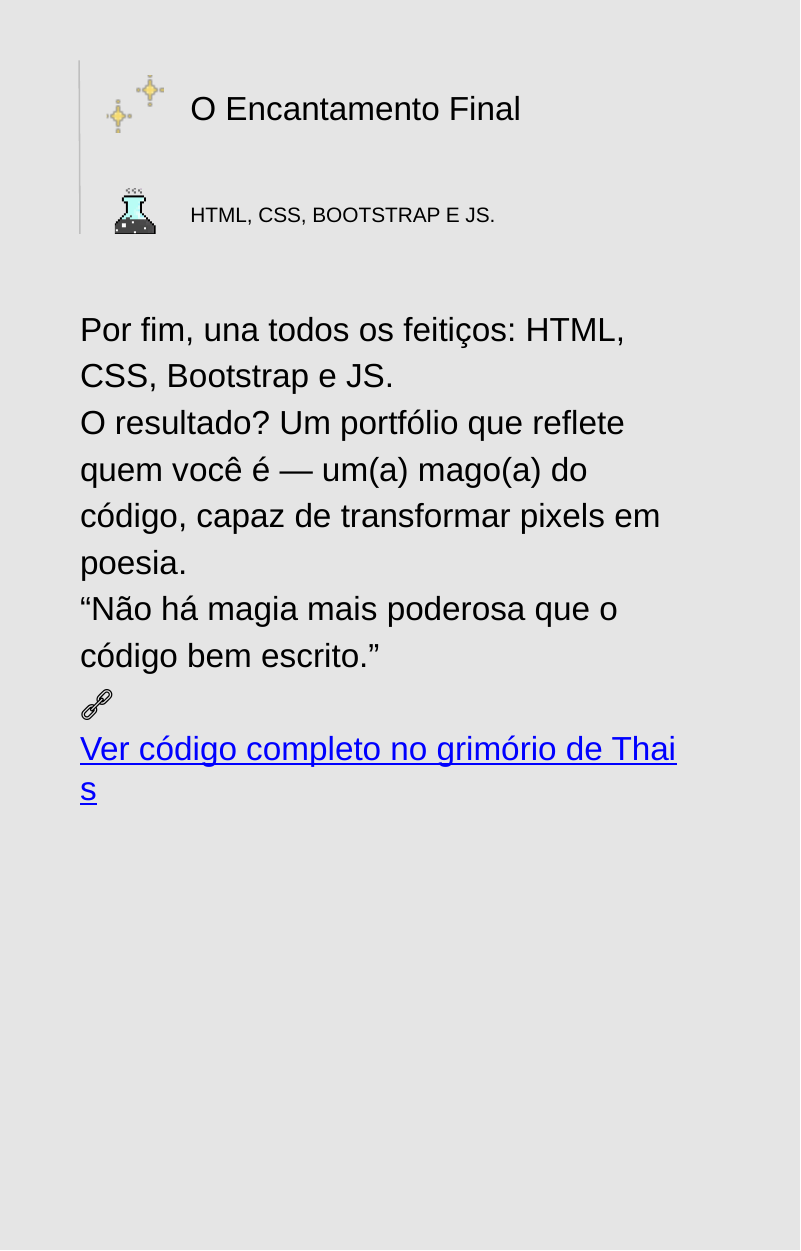

O Encantamento Final

HTML, CSS, BOOTSTRAP E JS.
Por fim, una todos os feitiços: HTML, CSS, Bootstrap e JS.
O resultado? Um portfólio que reflete quem você é — um(a) mago(a) do código, capaz de transformar pixels em poesia.
“Não há magia mais poderosa que o código bem escrito.”
🔗 Ver código completo no grimório de Thais